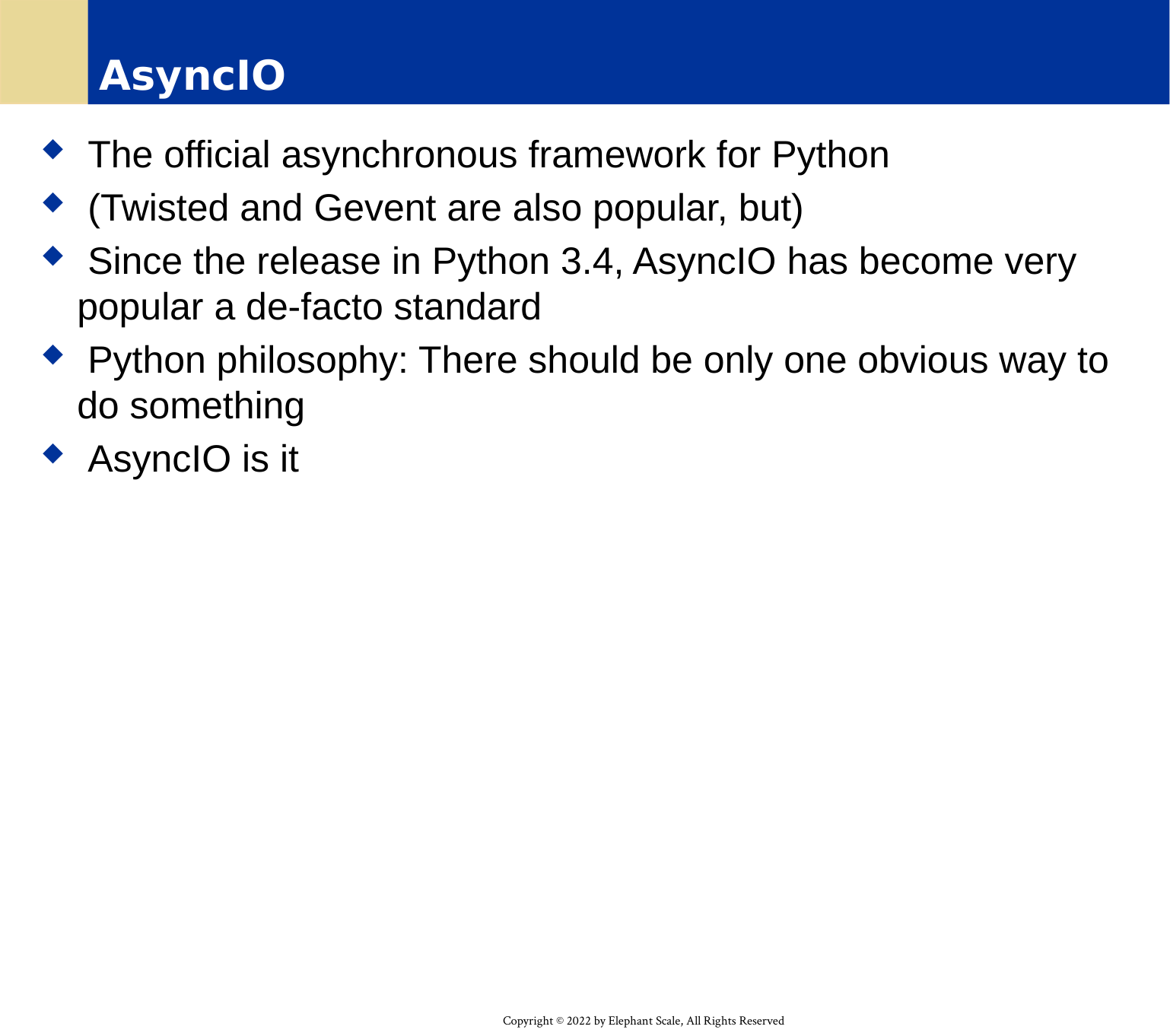

# AsyncIO
 The official asynchronous framework for Python
 (Twisted and Gevent are also popular, but)
 Since the release in Python 3.4, AsyncIO has become very popular a de-facto standard
 Python philosophy: There should be only one obvious way to do something
 AsyncIO is it
Copyright © 2022 by Elephant Scale, All Rights Reserved